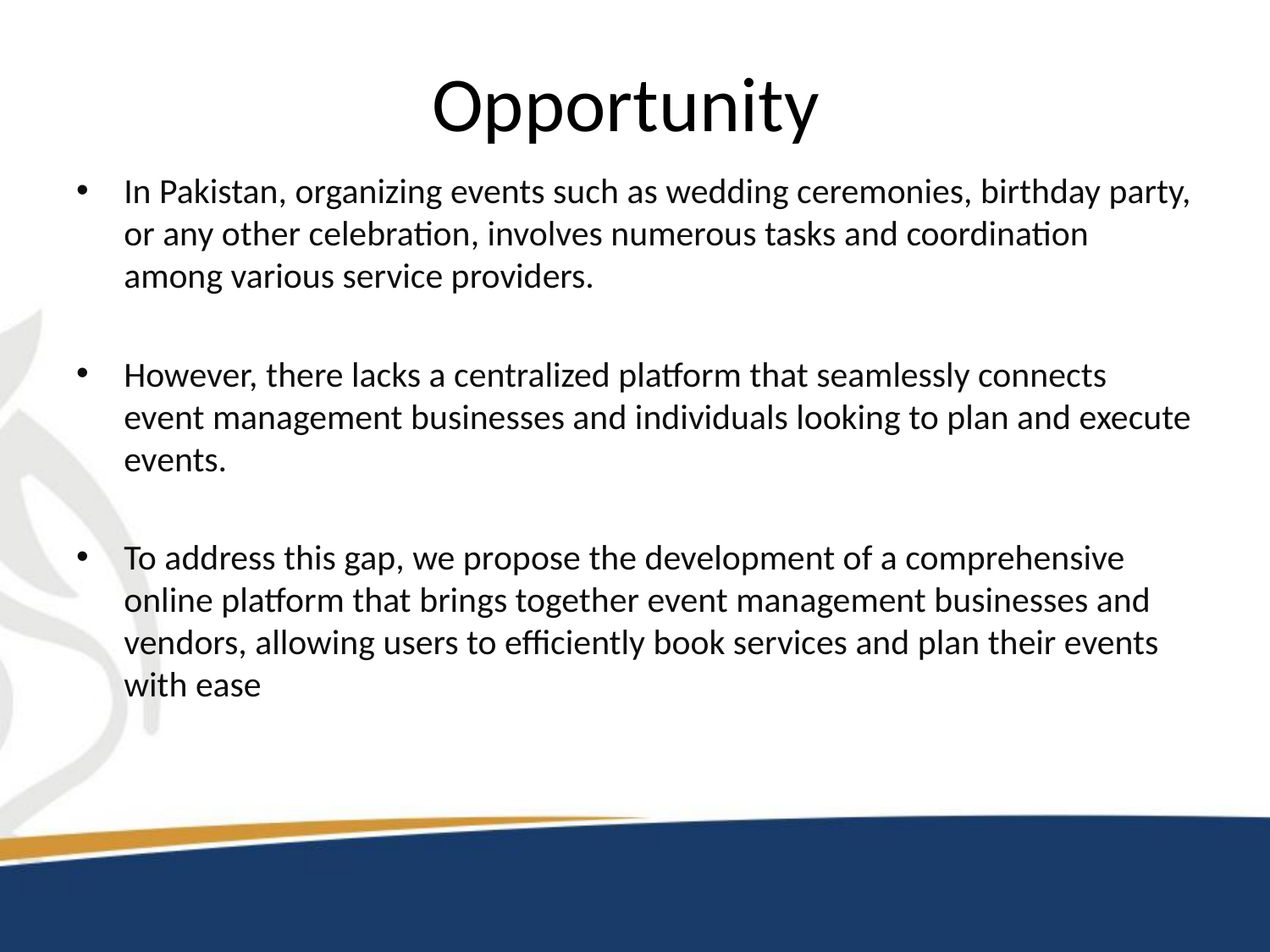

# Opportunity
In Pakistan, organizing events such as wedding ceremonies, birthday party, or any other celebration, involves numerous tasks and coordination among various service providers.

However, there lacks a centralized platform that seamlessly connects event management businesses and individuals looking to plan and execute events.

To address this gap, we propose the development of a comprehensive online platform that brings together event management businesses and vendors, allowing users to efficiently book services and plan their events with ease